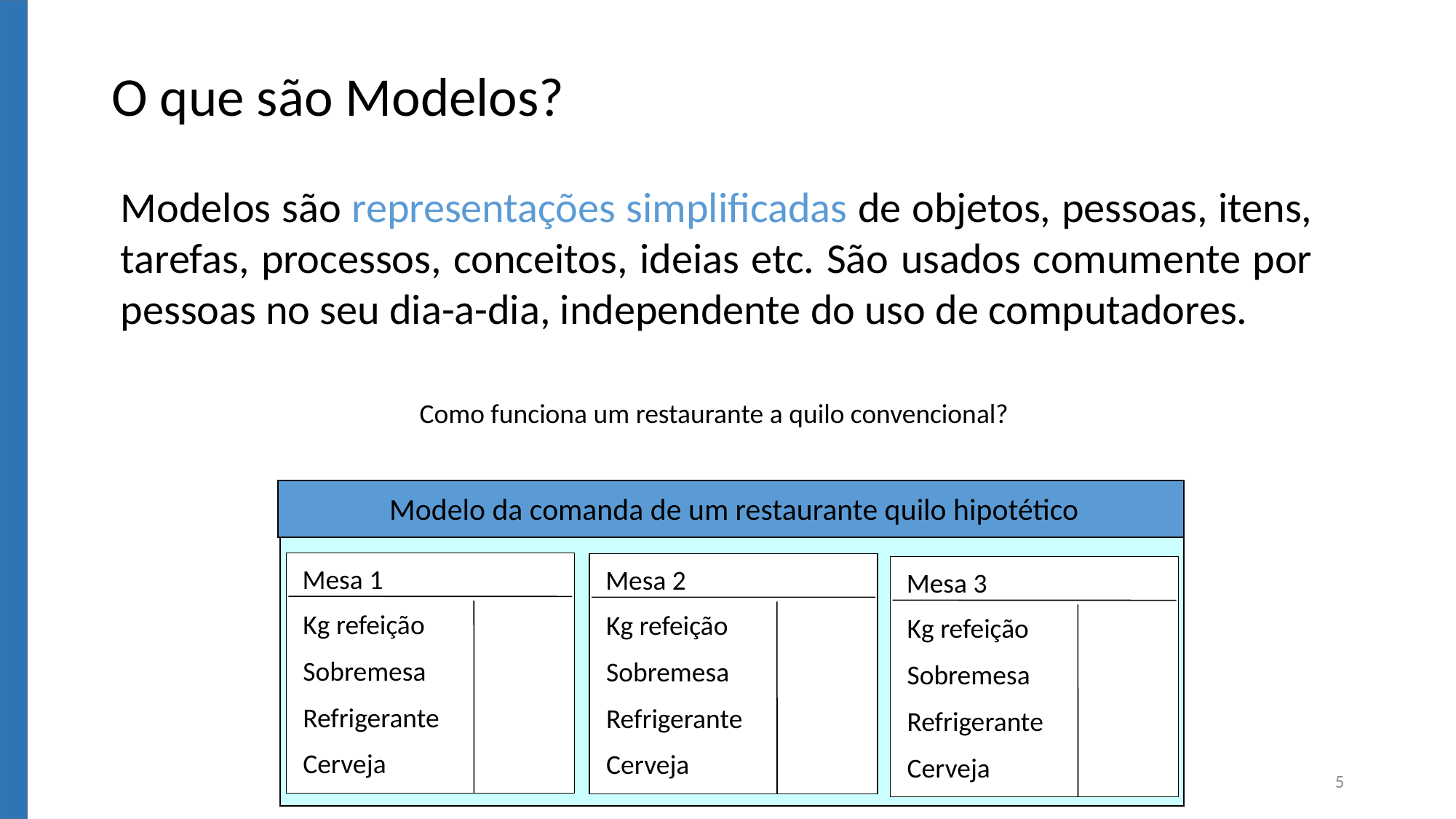

O que são Modelos?
Modelos são representações simplificadas de objetos, pessoas, itens, tarefas, processos, conceitos, ideias etc. São usados comumente por pessoas no seu dia-a-dia, independente do uso de computadores.
Como funciona um restaurante a quilo convencional?

Modelo da comanda de um restaurante quilo hipotético

Mesa 1

Kg refeição
Sobremesa
Refrigerante
Cerveja

Mesa 2

Kg refeição
Sobremesa
Refrigerante
Cerveja

Mesa 3

Kg refeição
Sobremesa
Refrigerante
Cerveja
5